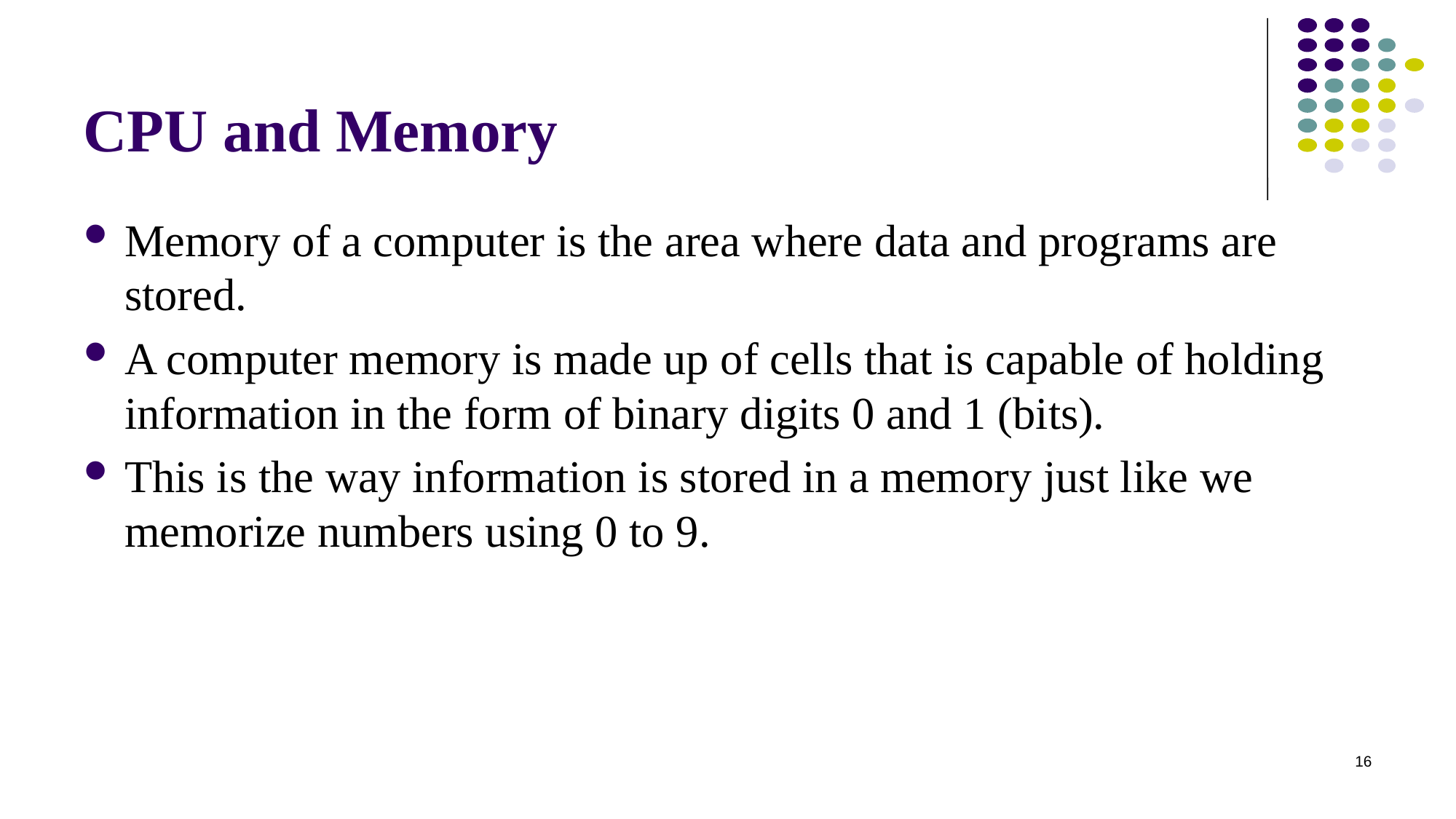

# CPU and Memory
Memory of a computer is the area where data and programs are stored.
A computer memory is made up of cells that is capable of holding information in the form of binary digits 0 and 1 (bits).
This is the way information is stored in a memory just like we memorize numbers using 0 to 9.
16